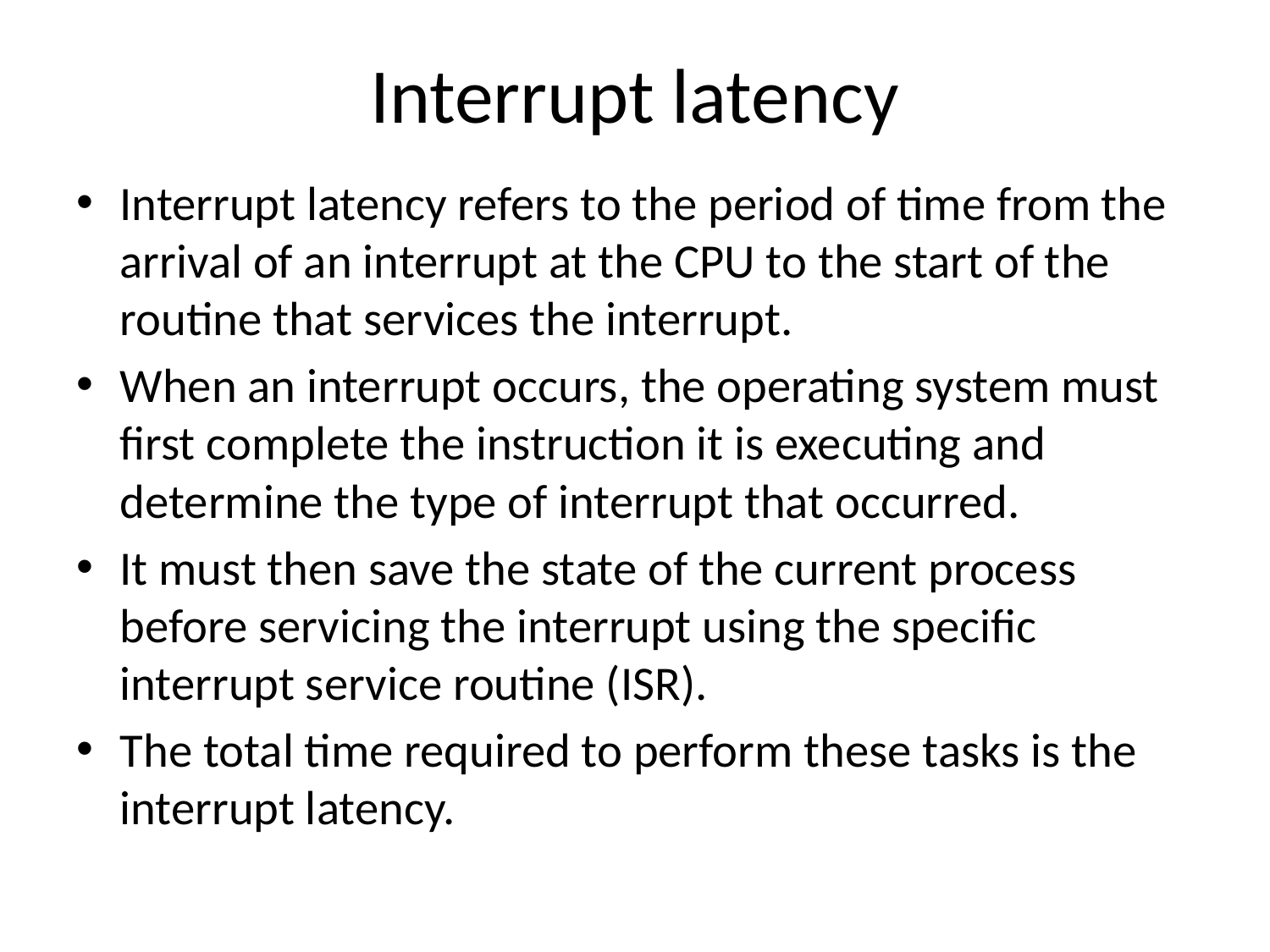

# Interrupt latency
Interrupt latency refers to the period of time from the arrival of an interrupt at the CPU to the start of the routine that services the interrupt.
When an interrupt occurs, the operating system must first complete the instruction it is executing and determine the type of interrupt that occurred.
It must then save the state of the current process before servicing the interrupt using the specific interrupt service routine (ISR).
The total time required to perform these tasks is the interrupt latency.